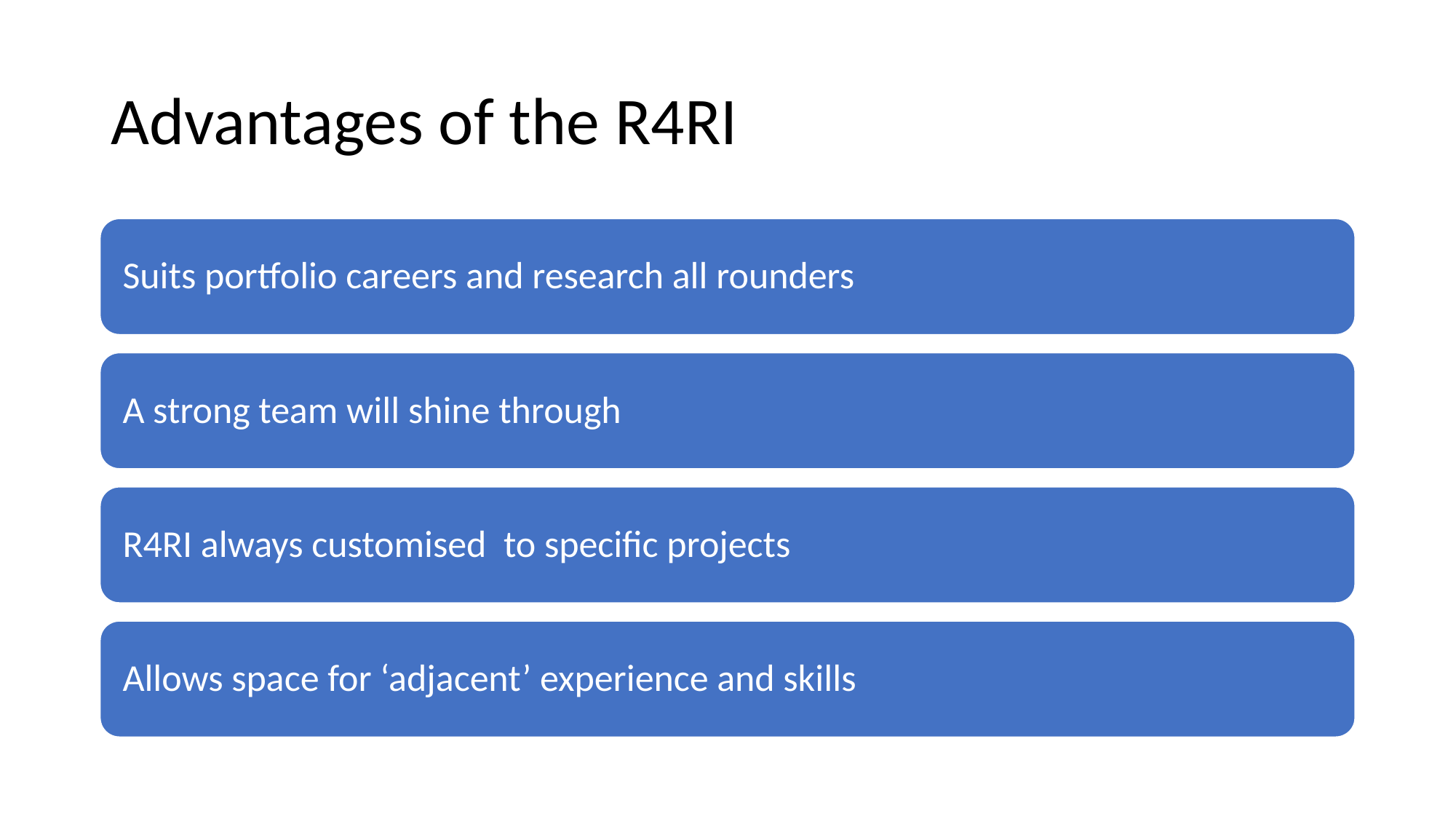

# Advantages of the R4RI
Suits portfolio careers and research all rounders
A strong team will shine through
R4RI always customised  to specific projects
Allows space for ‘adjacent’ experience and skills